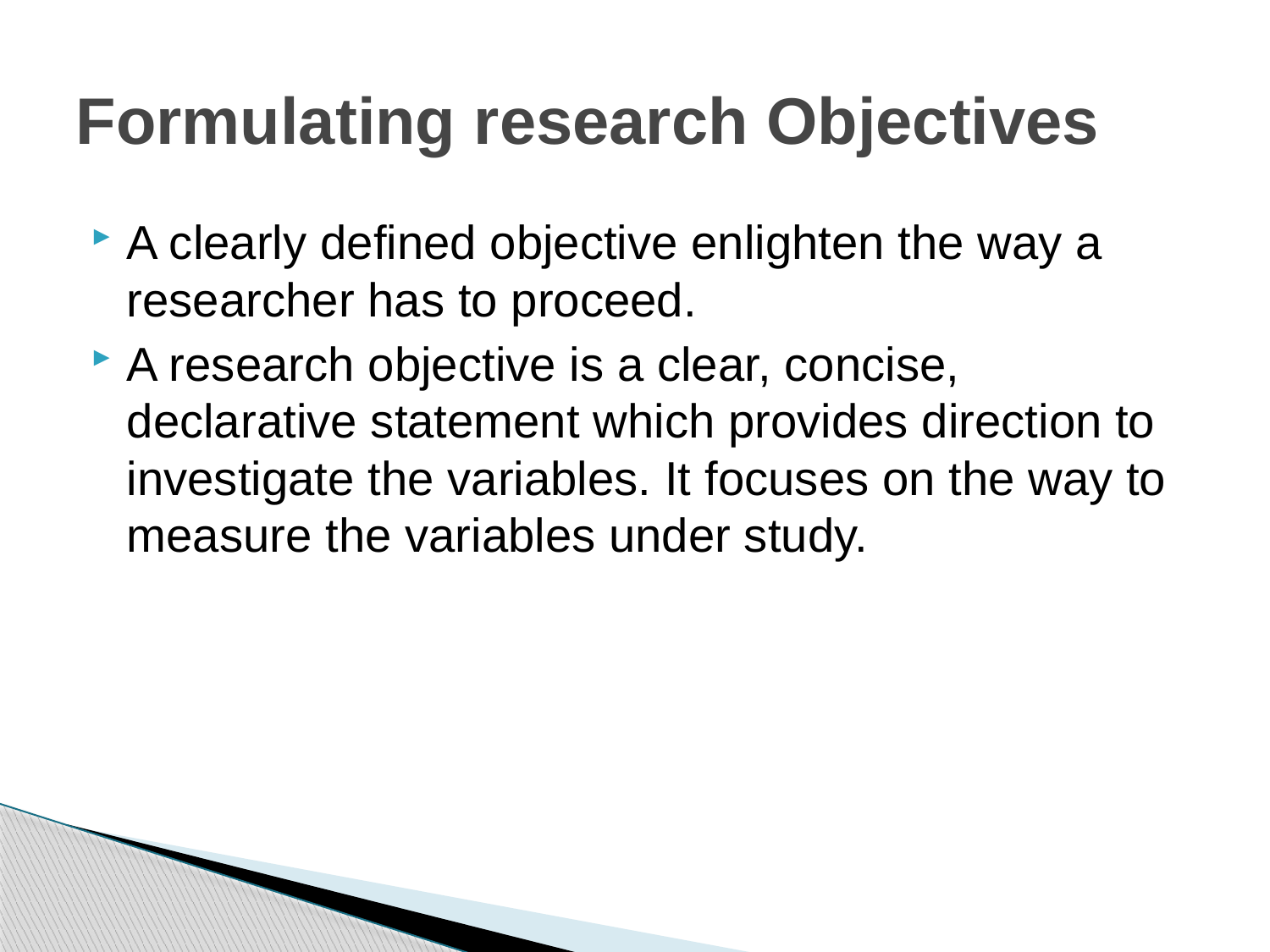

# Formulating research Objectives
A clearly defined objective enlighten the way a researcher has to proceed.
A research objective is a clear, concise, declarative statement which provides direction to investigate the variables. It focuses on the way to measure the variables under study.